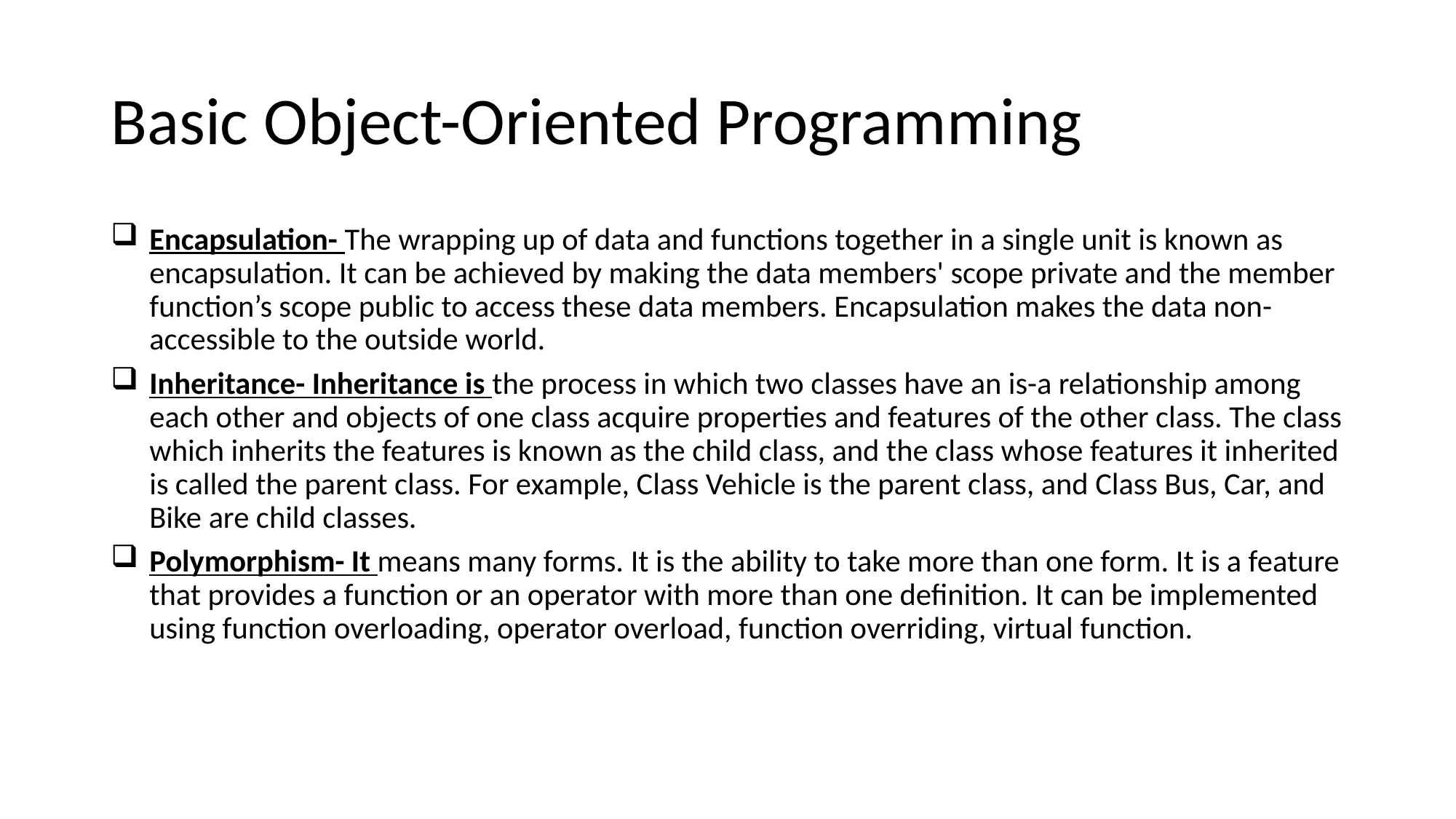

# Basic Object-Oriented Programming
Encapsulation- The wrapping up of data and functions together in a single unit is known as encapsulation. It can be achieved by making the data members' scope private and the member function’s scope public to access these data members. Encapsulation makes the data non-accessible to the outside world.
Inheritance- Inheritance is the process in which two classes have an is-a relationship among each other and objects of one class acquire properties and features of the other class. The class which inherits the features is known as the child class, and the class whose features it inherited is called the parent class. For example, Class Vehicle is the parent class, and Class Bus, Car, and Bike are child classes.
Polymorphism- It means many forms. It is the ability to take more than one form. It is a feature that provides a function or an operator with more than one definition. It can be implemented using function overloading, operator overload, function overriding, virtual function.